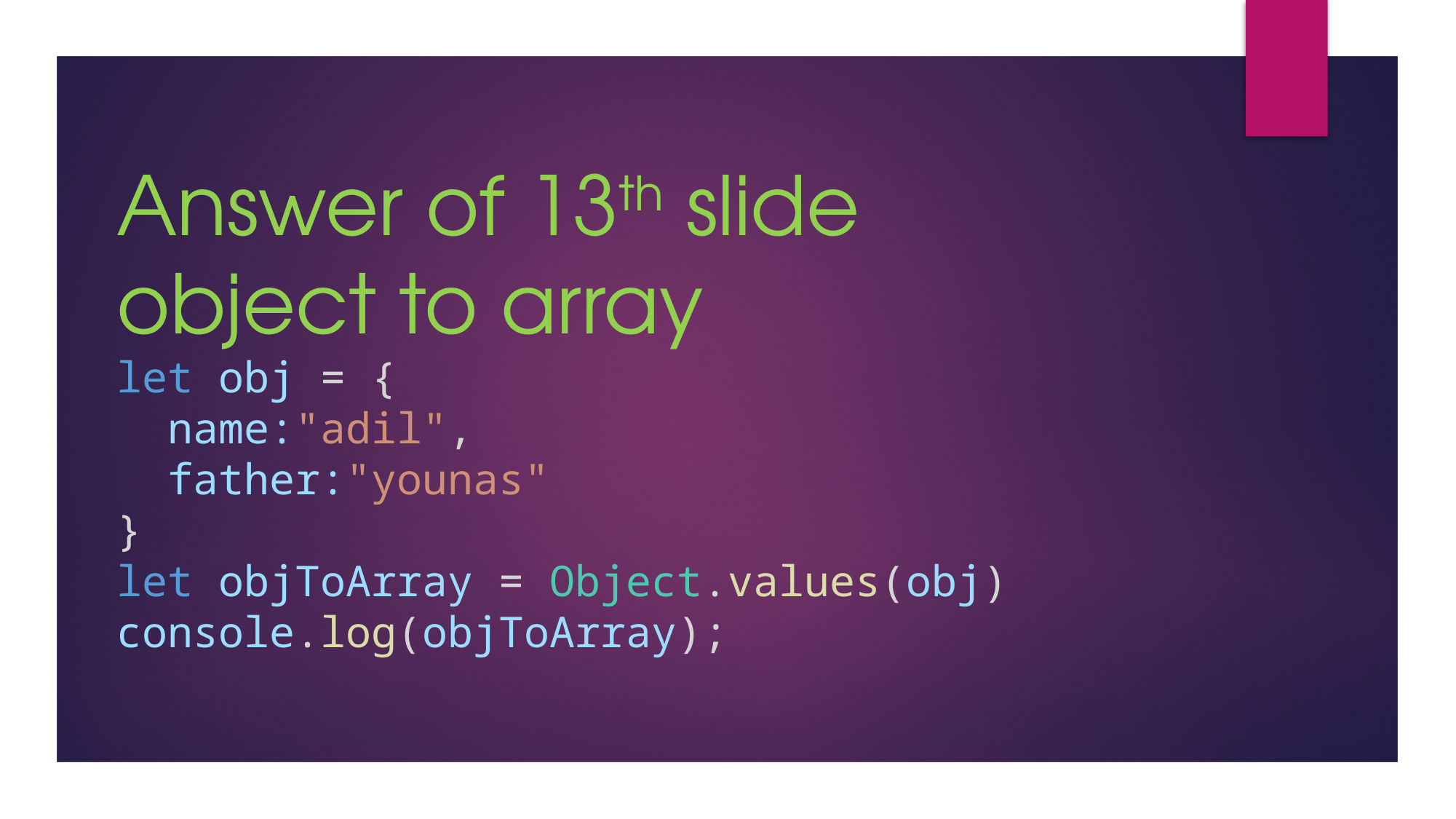

# Answer of 13th slide object to array let obj = {   name:"adil",   father:"younas" } let objToArray = Object.values(obj) console.log(objToArray);